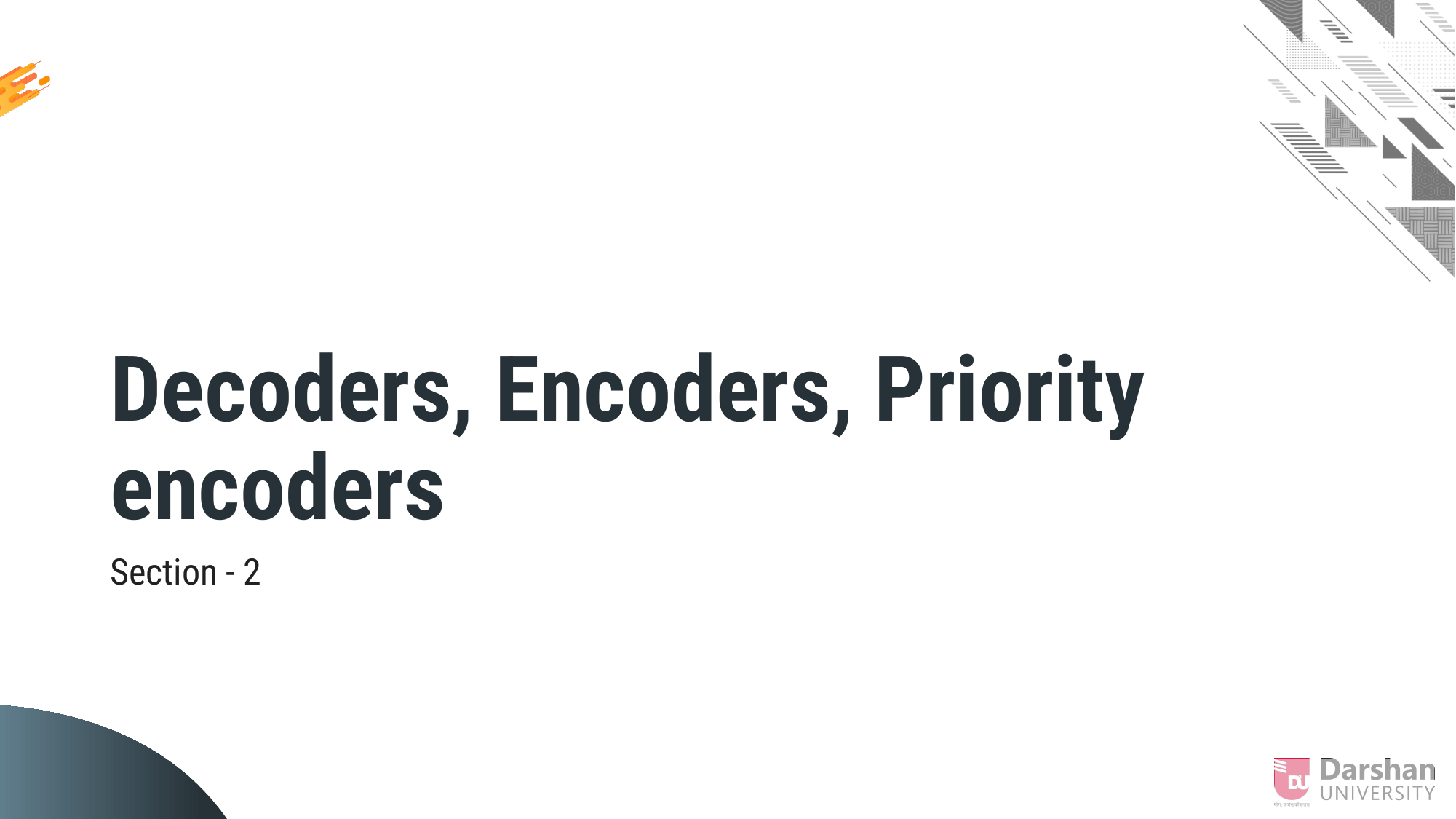

# Decoders, Encoders, Priority encoders
Section - 2